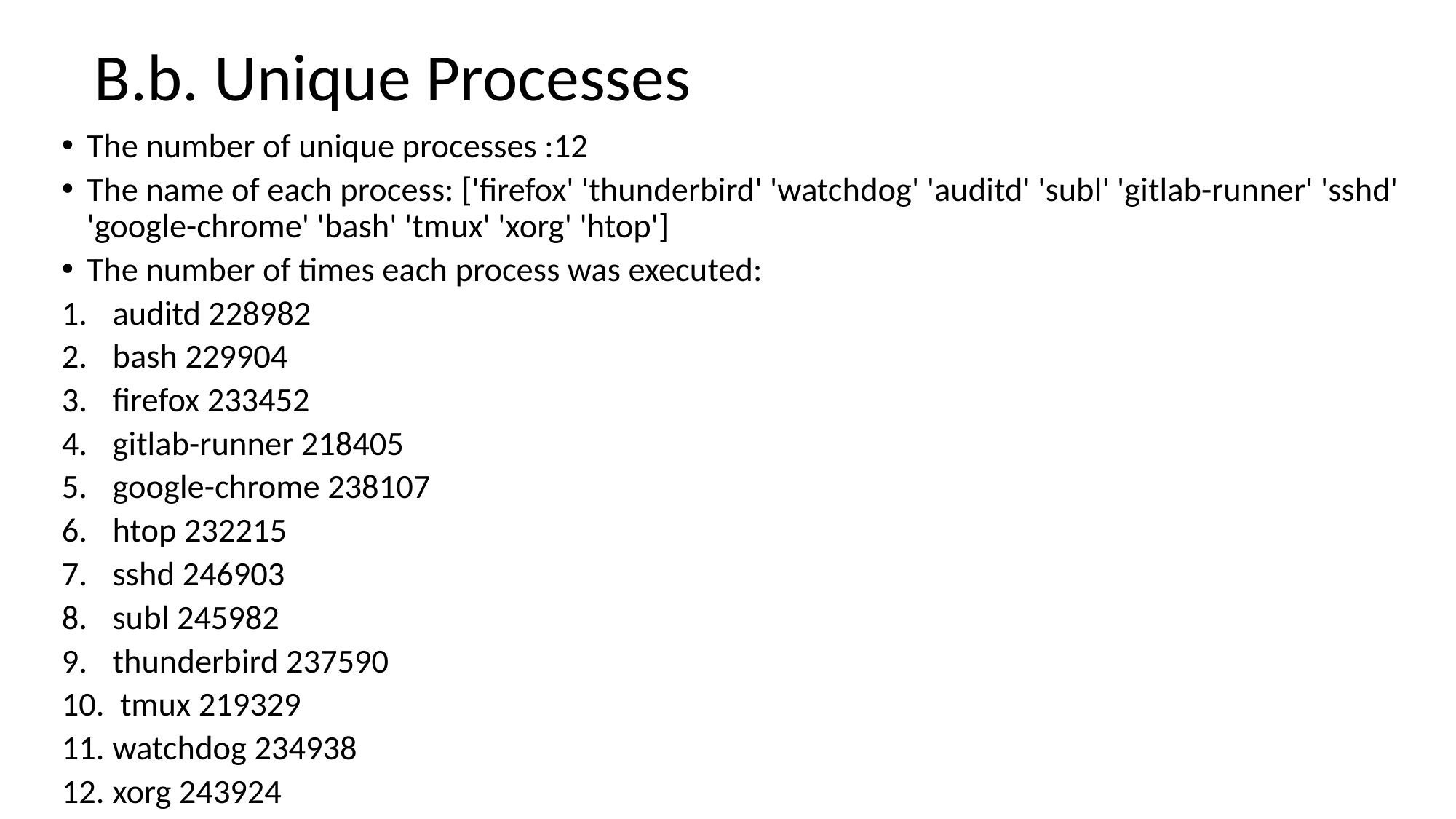

# B.b. Unique Processes
The number of unique processes :12
The name of each process: ['firefox' 'thunderbird' 'watchdog' 'auditd' 'subl' 'gitlab-runner' 'sshd' 'google-chrome' 'bash' 'tmux' 'xorg' 'htop']
The number of times each process was executed:
auditd 228982
bash 229904
firefox 233452
gitlab-runner 218405
google-chrome 238107
htop 232215
sshd 246903
subl 245982
thunderbird 237590
 tmux 219329
watchdog 234938
xorg 243924